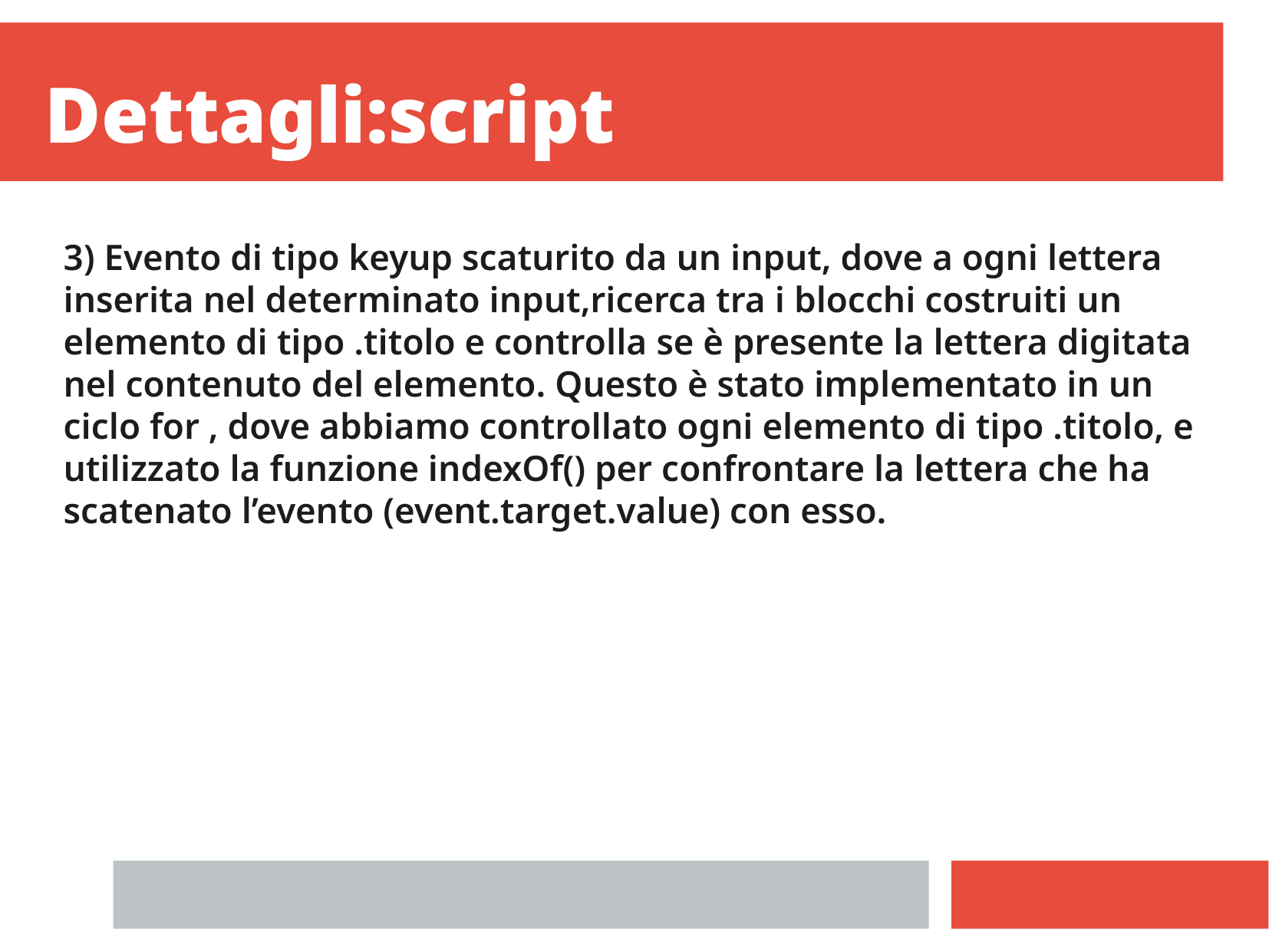

Dettagli:script
3) Evento di tipo keyup scaturito da un input, dove a ogni lettera inserita nel determinato input,ricerca tra i blocchi costruiti un elemento di tipo .titolo e controlla se è presente la lettera digitata nel contenuto del elemento. Questo è stato implementato in un ciclo for , dove abbiamo controllato ogni elemento di tipo .titolo, e utilizzato la funzione indexOf() per confrontare la lettera che ha scatenato l’evento (event.target.value) con esso.